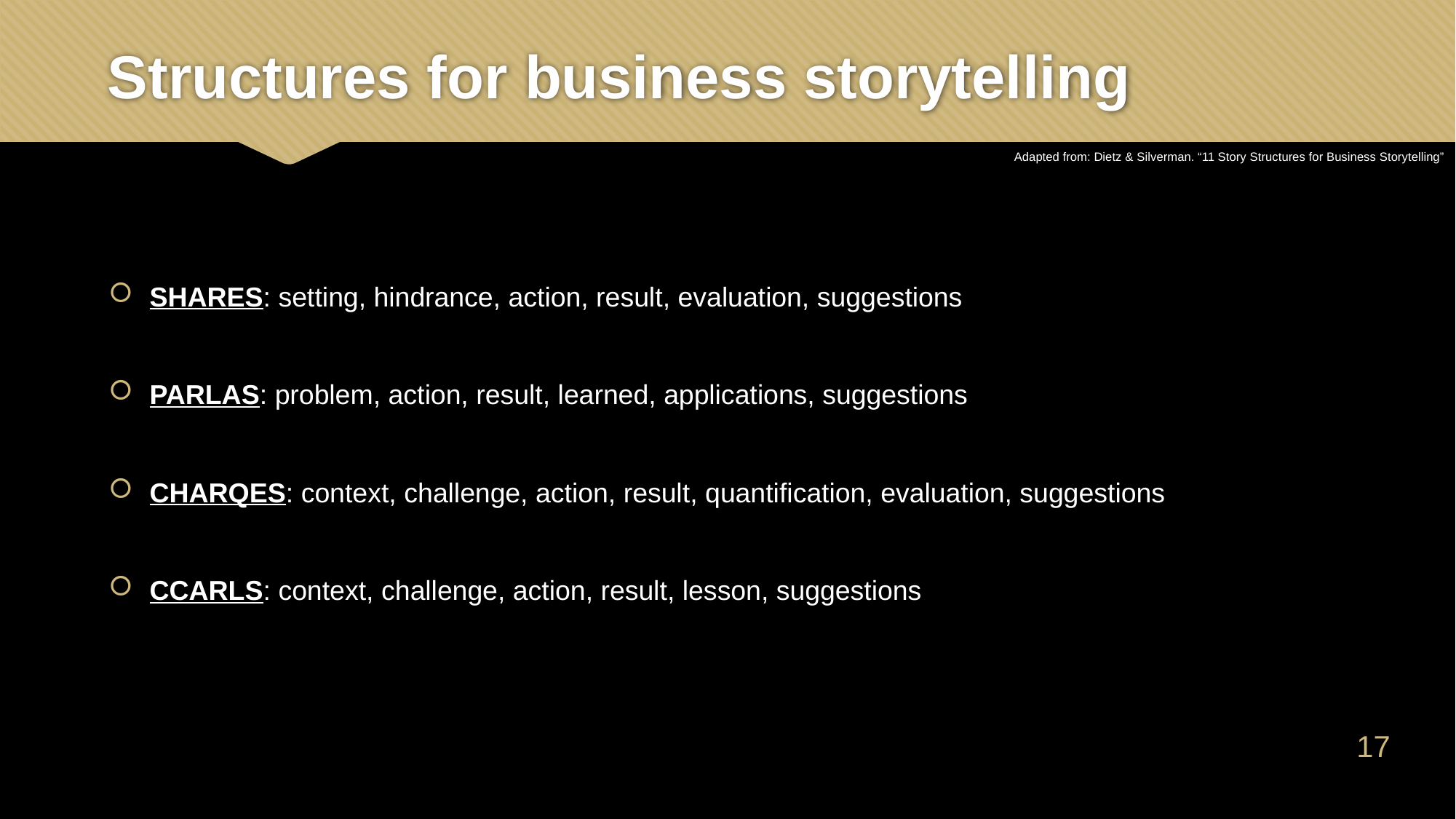

# Structures for business storytelling
Adapted from: Dietz & Silverman. “11 Story Structures for Business Storytelling”
SHARES: setting, hindrance, action, result, evaluation, suggestions

PARLAS: problem, action, result, learned, applications, suggestions

CHARQES: context, challenge, action, result, quantification, evaluation, suggestions

CCARLS: context, challenge, action, result, lesson, suggestions
17